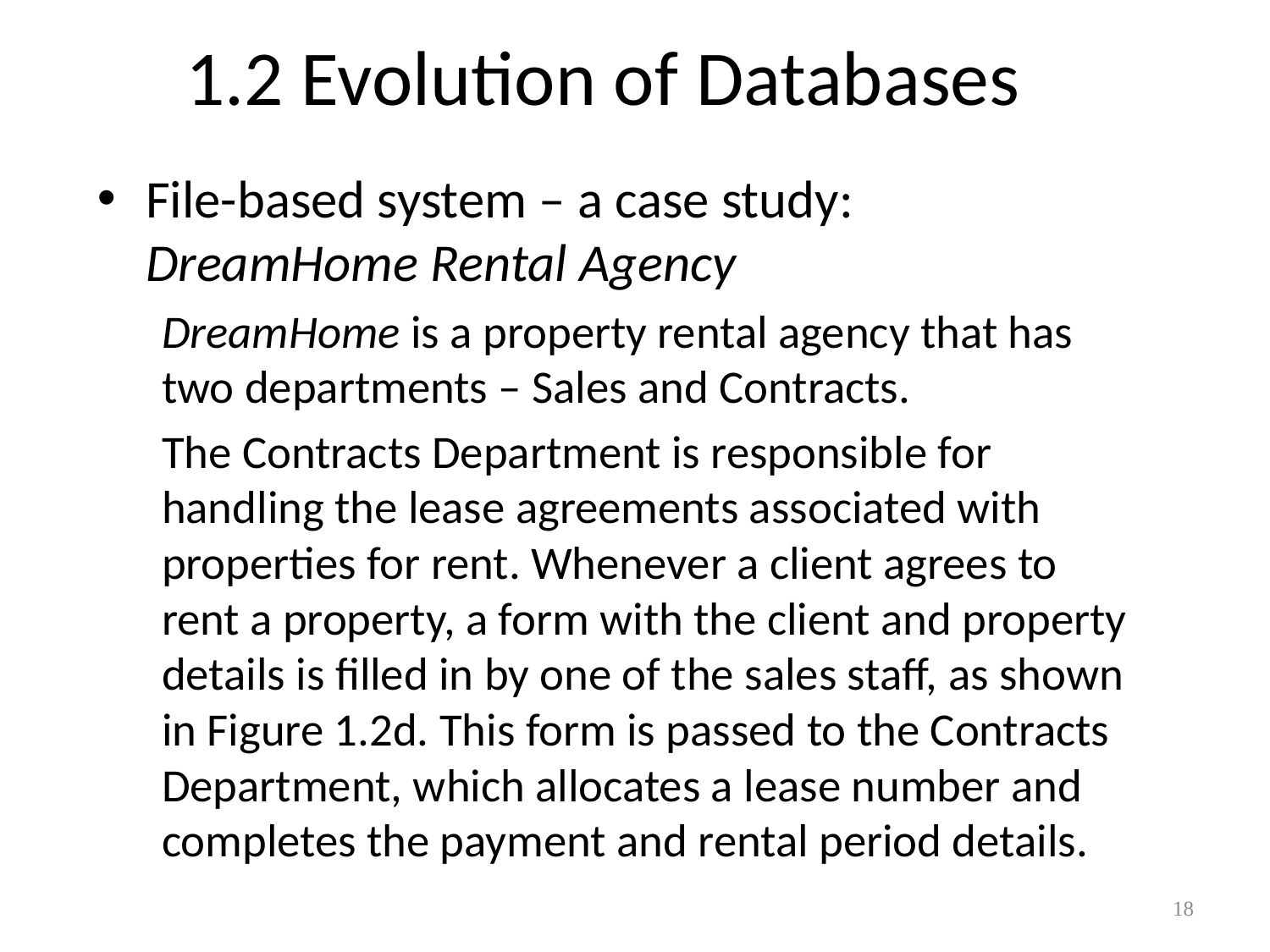

# 1.2 Evolution of Databases
File-based system – a case study: DreamHome Rental Agency
DreamHome is a property rental agency that has two departments – Sales and Contracts.
The Contracts Department is responsible for handling the lease agreements associated with properties for rent. Whenever a client agrees to rent a property, a form with the client and property details is filled in by one of the sales staff, as shown in Figure 1.2d. This form is passed to the Contracts Department, which allocates a lease number and completes the payment and rental period details.
18